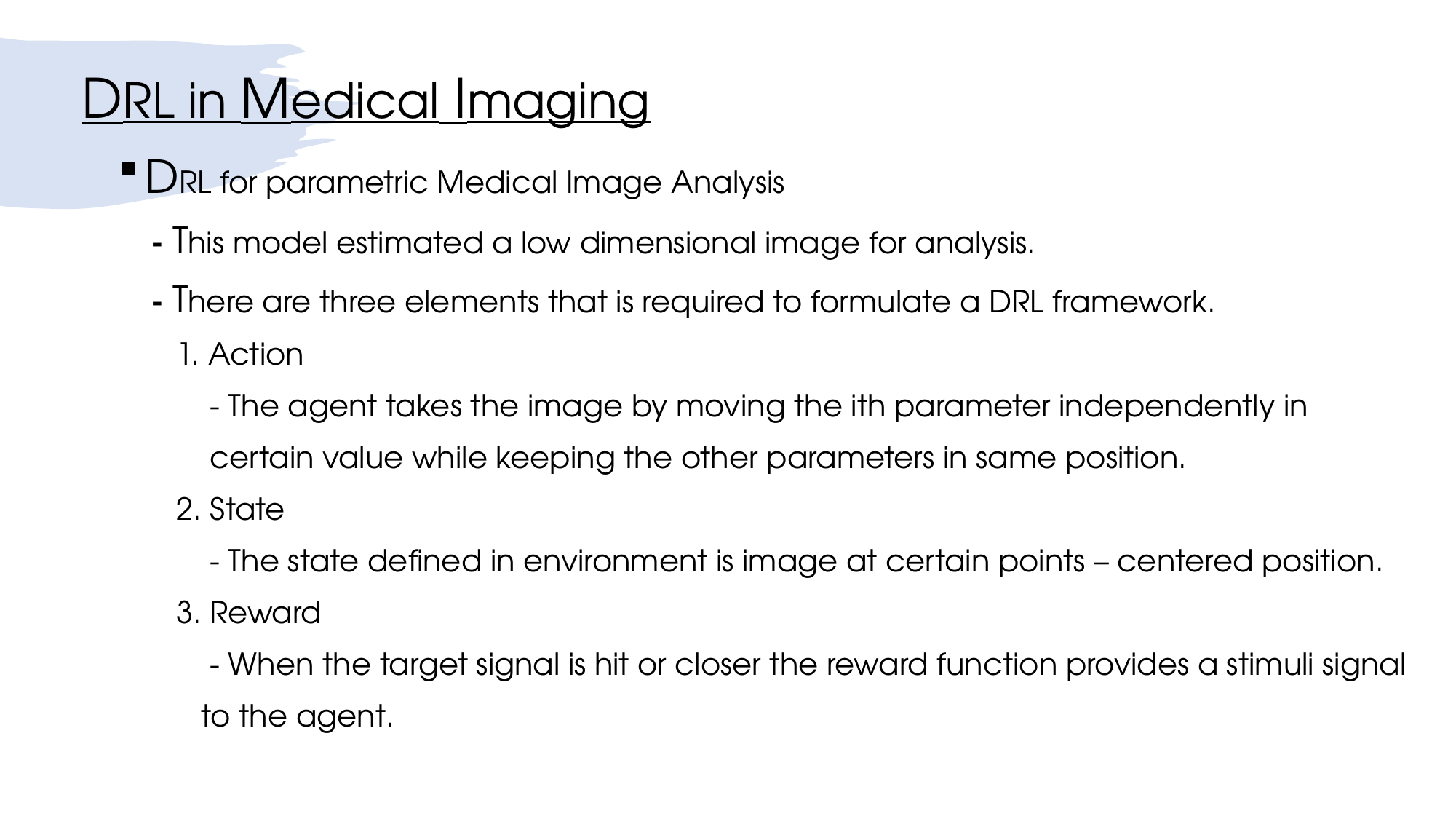

DRL in Medical Imaging
DRL for parametric Medical Image Analysis
    - This model estimated a low dimensional image for analysis.
    - There are three elements that is required to formulate a DRL framework.
       1. Action
           - The agent takes the image by moving the ith parameter independently in
           certain value while keeping the other parameters in same position.
       2. State
           - The state defined in environment is image at certain points – centered position.
       3. Reward
           - When the target signal is hit or closer the reward function provides a stimuli signal
          to the agent.